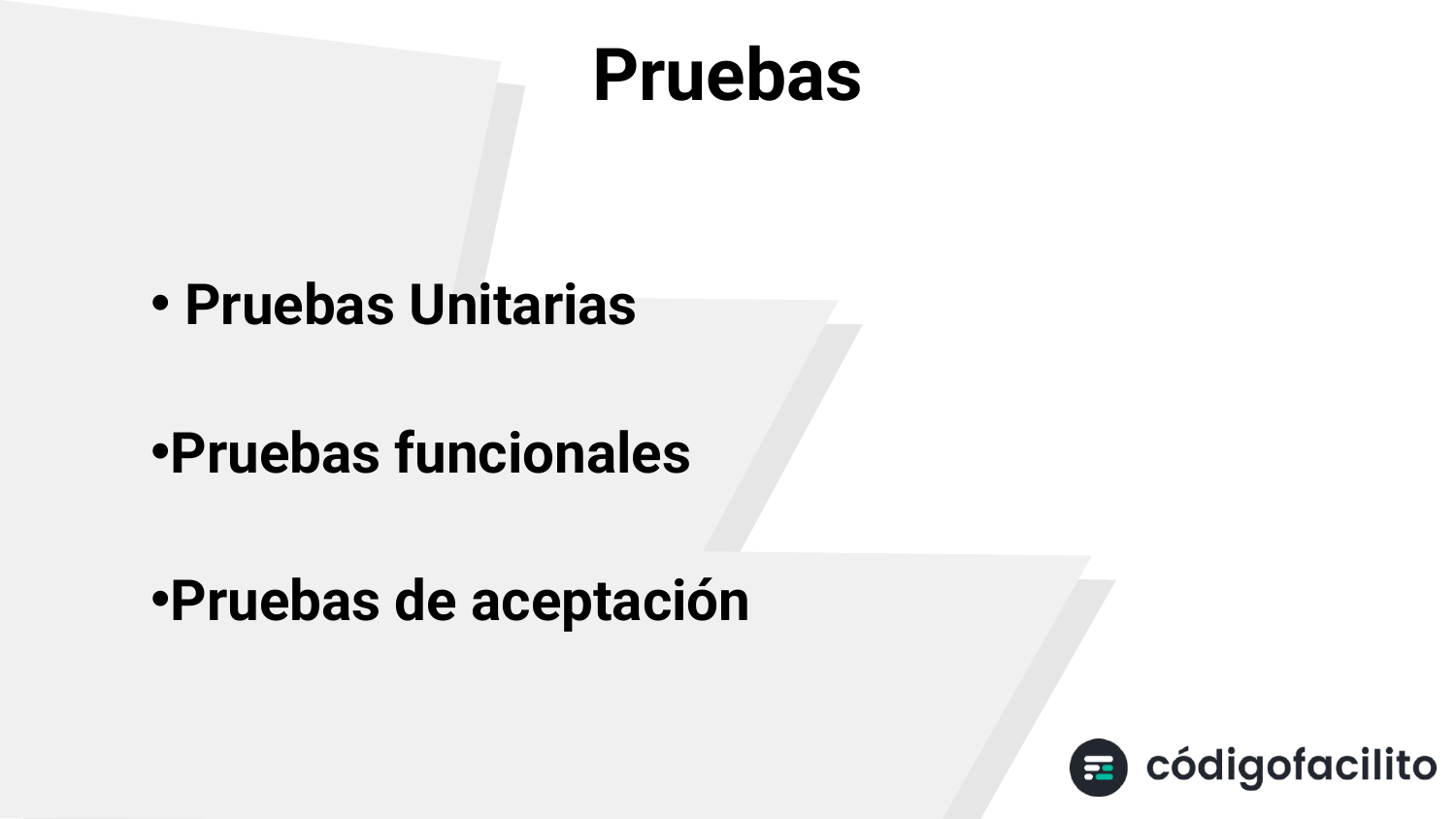

# Pruebas
 Pruebas Unitarias
Pruebas funcionales
Pruebas de aceptación